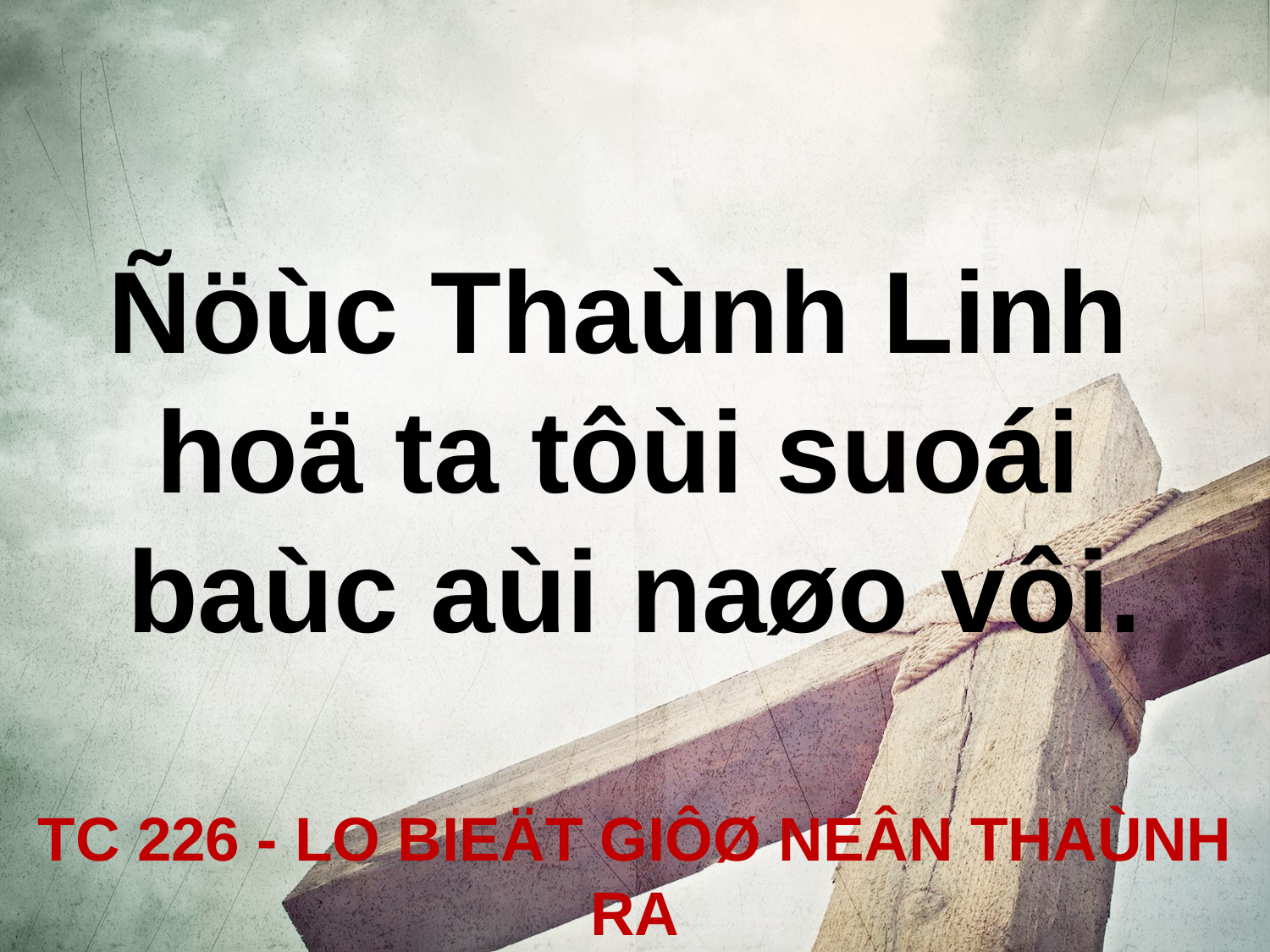

Ñöùc Thaùnh Linh
hoä ta tôùi suoái
baùc aùi naøo vôi.
TC 226 - LO BIEÄT GIÔØ NEÂN THAÙNH RA